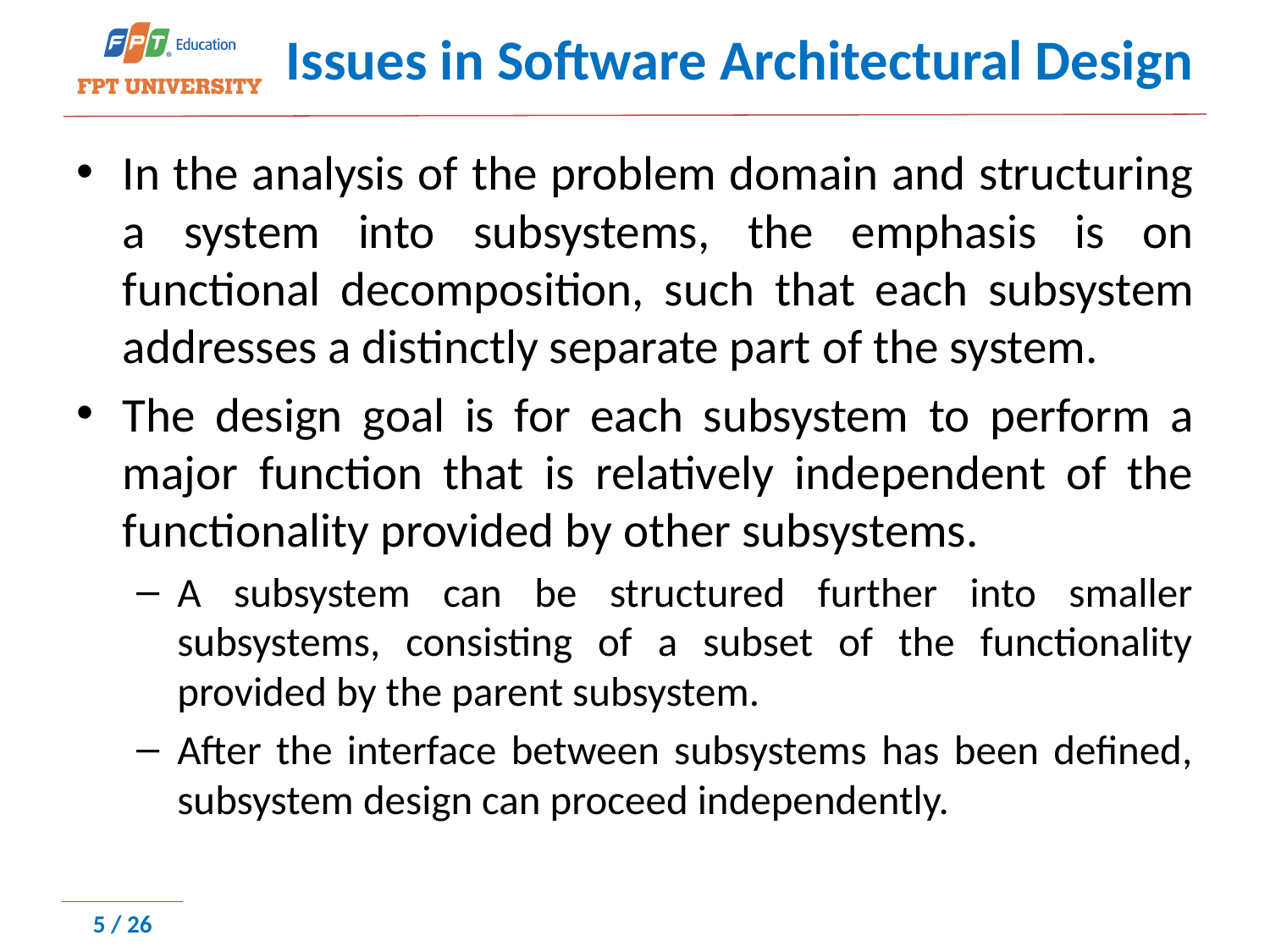

# Issues in Software Architectural Design
In the analysis of the problem domain and structuring a system into subsystems, the emphasis is on functional decomposition, such that each subsystem addresses a distinctly separate part of the system.
The design goal is for each subsystem to perform a major function that is relatively independent of the functionality provided by other subsystems.
A subsystem can be structured further into smaller subsystems, consisting of a subset of the functionality provided by the parent subsystem.
After the interface between subsystems has been deﬁned, subsystem design can proceed independently.